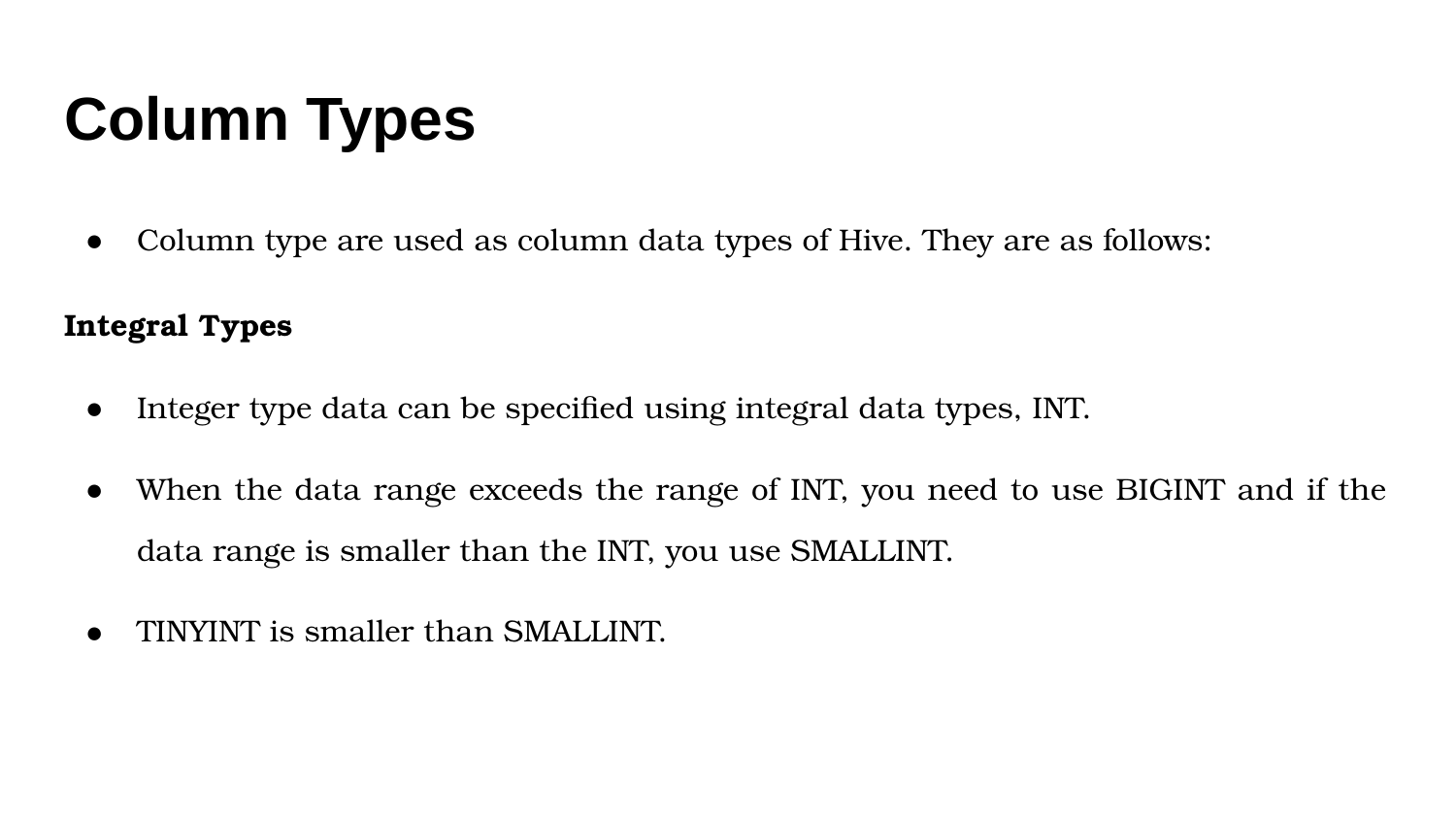

# Column Types
Column type are used as column data types of Hive. They are as follows:
Integral Types
Integer type data can be specified using integral data types, INT.
When the data range exceeds the range of INT, you need to use BIGINT and if the data range is smaller than the INT, you use SMALLINT.
TINYINT is smaller than SMALLINT.